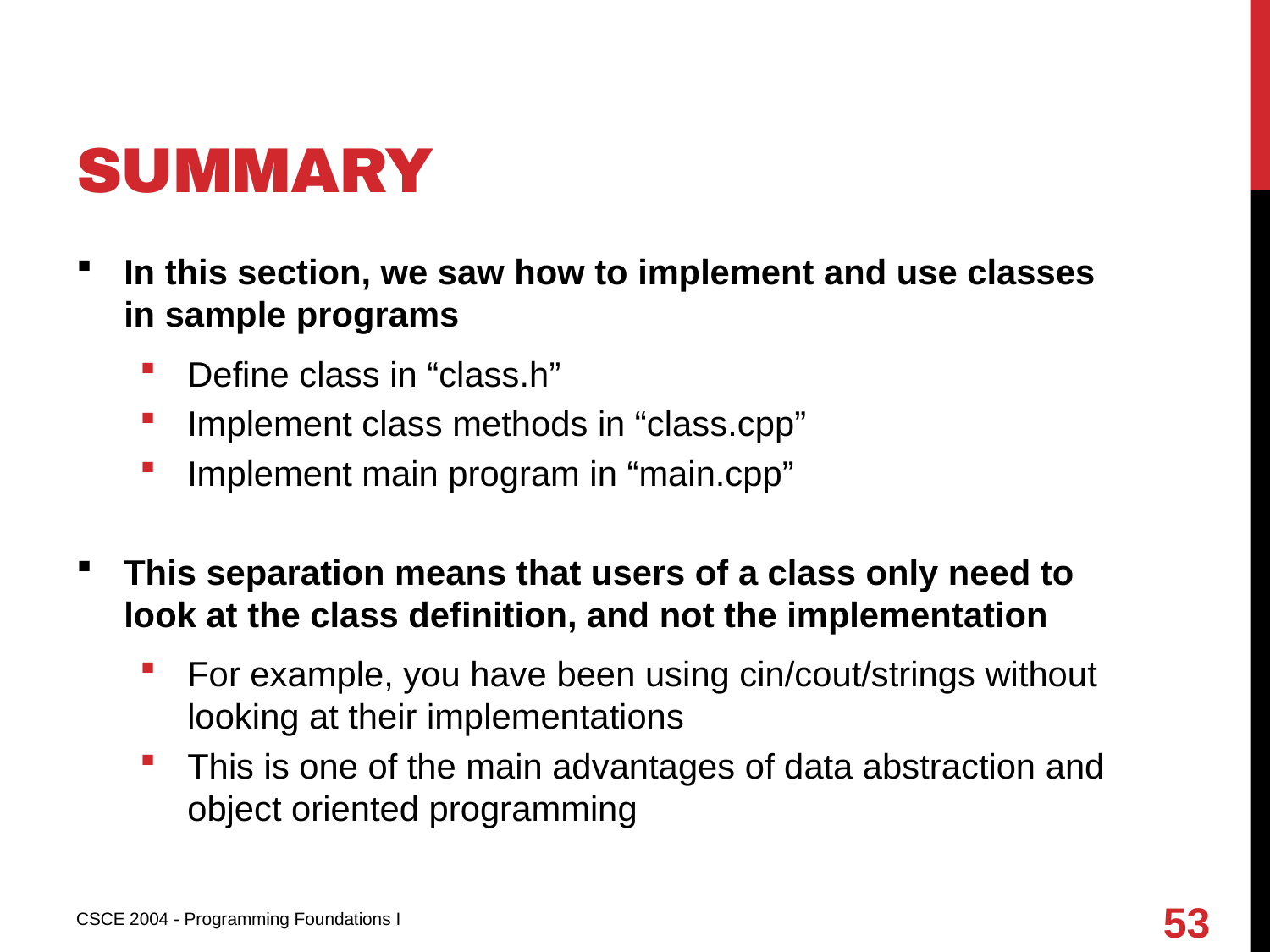

# summary
In this section, we saw how to implement and use classes in sample programs
Define class in “class.h”
Implement class methods in “class.cpp”
Implement main program in “main.cpp”

This separation means that users of a class only need to look at the class definition, and not the implementation
For example, you have been using cin/cout/strings without looking at their implementations
This is one of the main advantages of data abstraction and object oriented programming
53
CSCE 2004 - Programming Foundations I